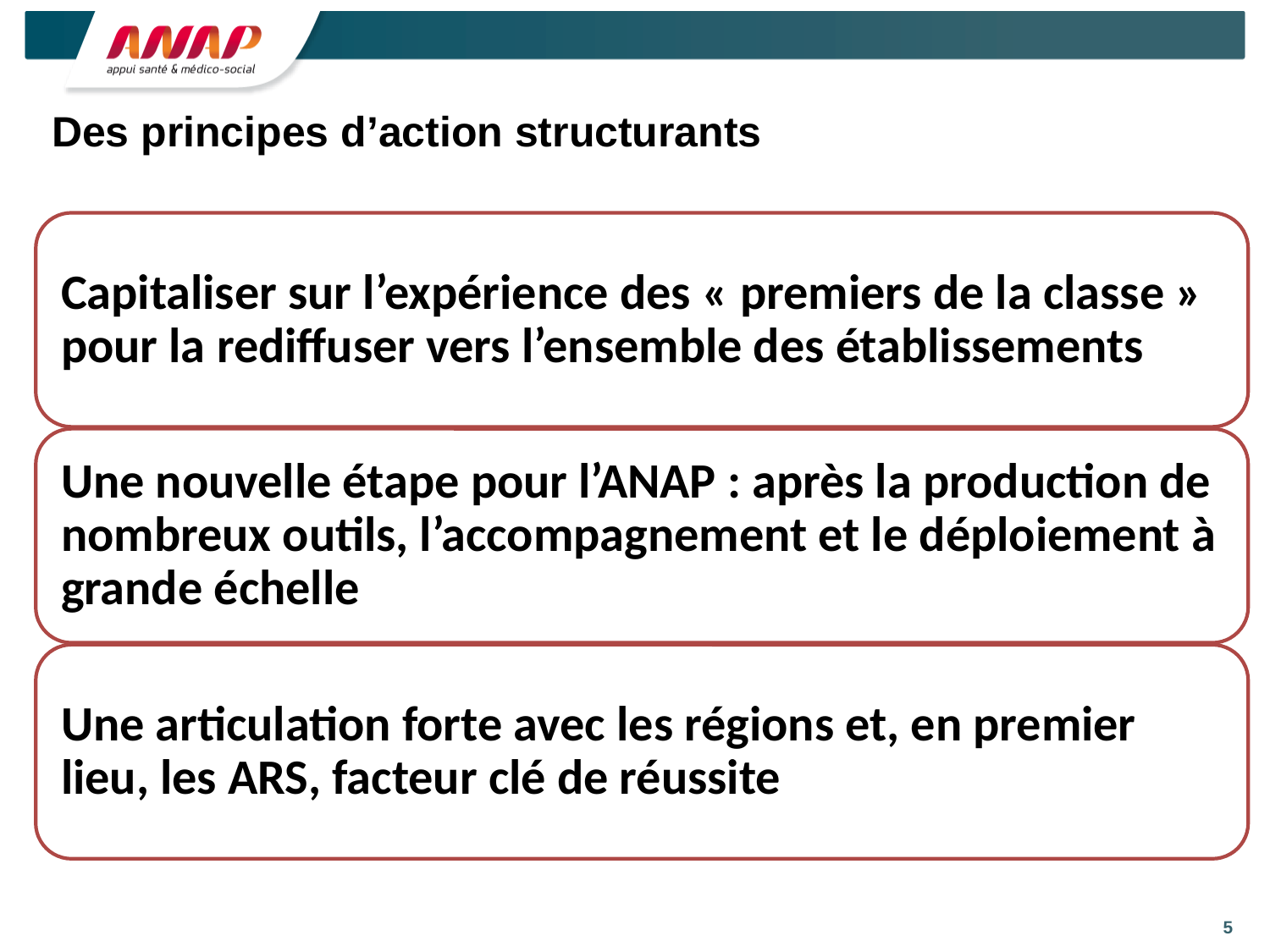

# Des principes d’action structurants
Capitaliser sur l’expérience des « premiers de la classe » pour la rediffuser vers l’ensemble des établissements
Une nouvelle étape pour l’ANAP : après la production de nombreux outils, l’accompagnement et le déploiement à grande échelle
Une articulation forte avec les régions et, en premier lieu, les ARS, facteur clé de réussite